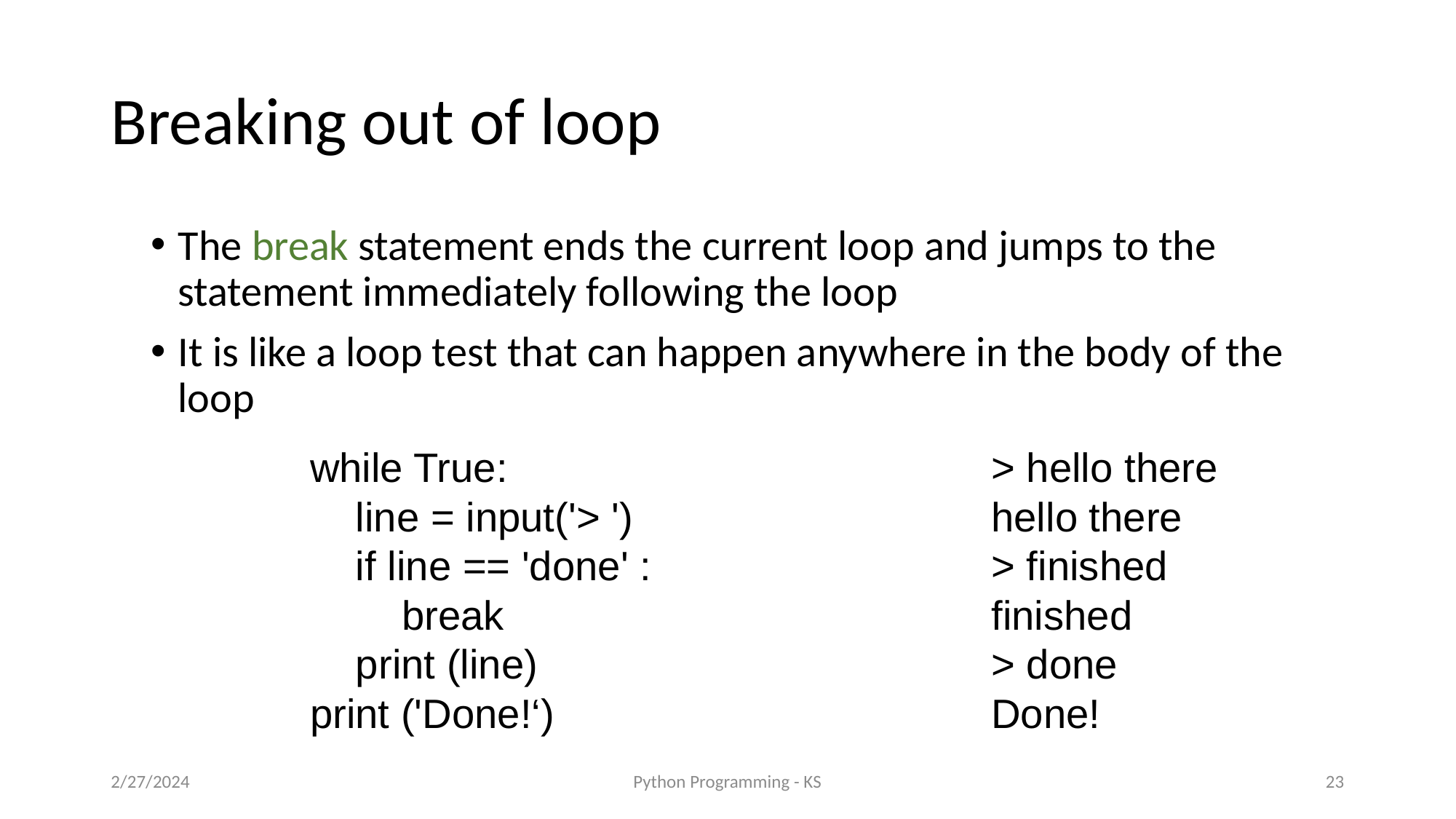

# Breaking out of loop
The break statement ends the current loop and jumps to the statement immediately following the loop
It is like a loop test that can happen anywhere in the body of the loop

while True:
    line = input('> ')
    if line == 'done' :
        break
    print (line)
print ('Done!‘)
> hello there
hello there
> finished
finished
> done
Done!
2/27/2024
Python Programming - KS
23